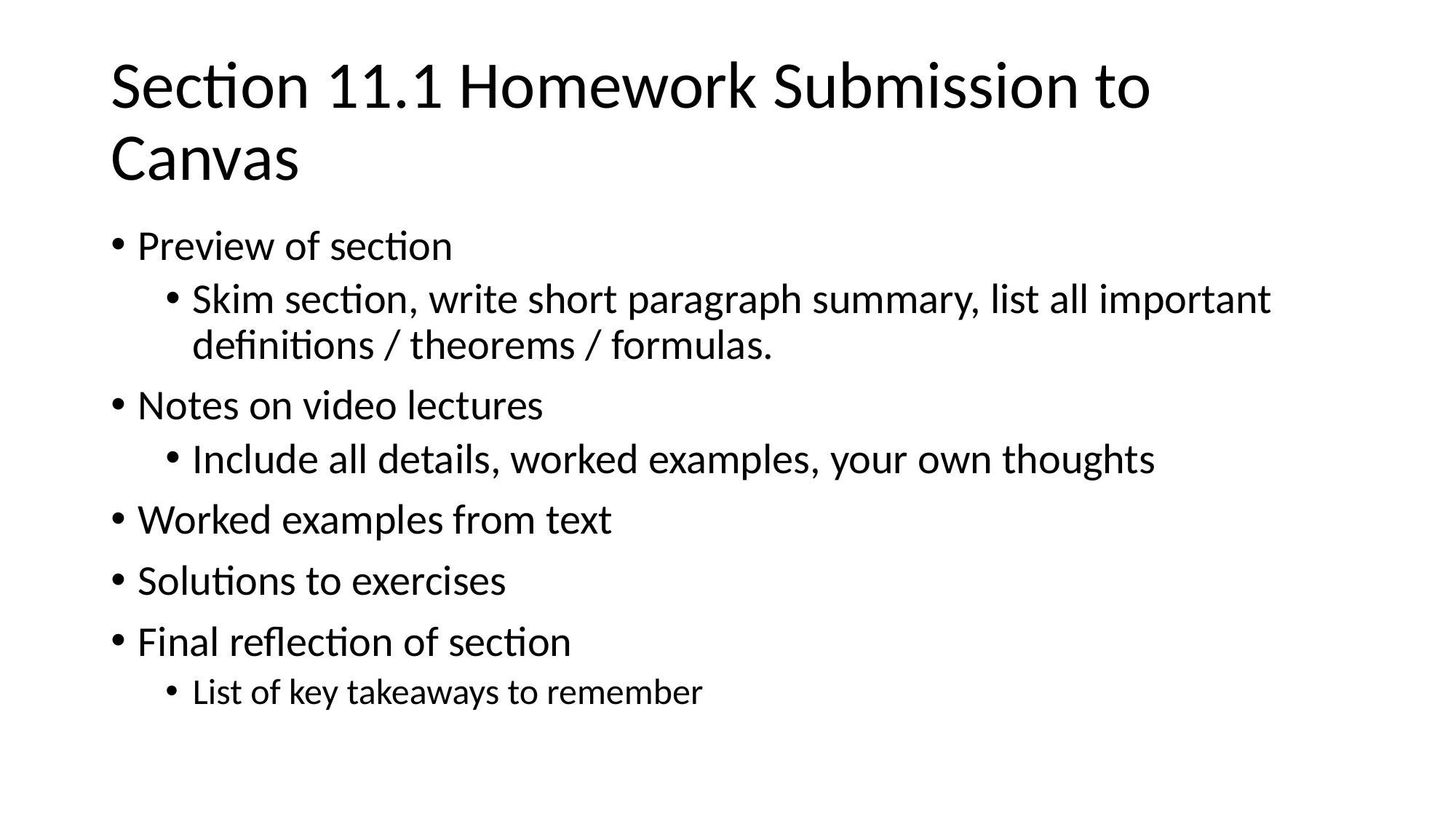

# Section 11.1 Homework Submission to Canvas
Preview of section
Skim section, write short paragraph summary, list all important definitions / theorems / formulas.
Notes on video lectures
Include all details, worked examples, your own thoughts
Worked examples from text
Solutions to exercises
Final reflection of section
List of key takeaways to remember